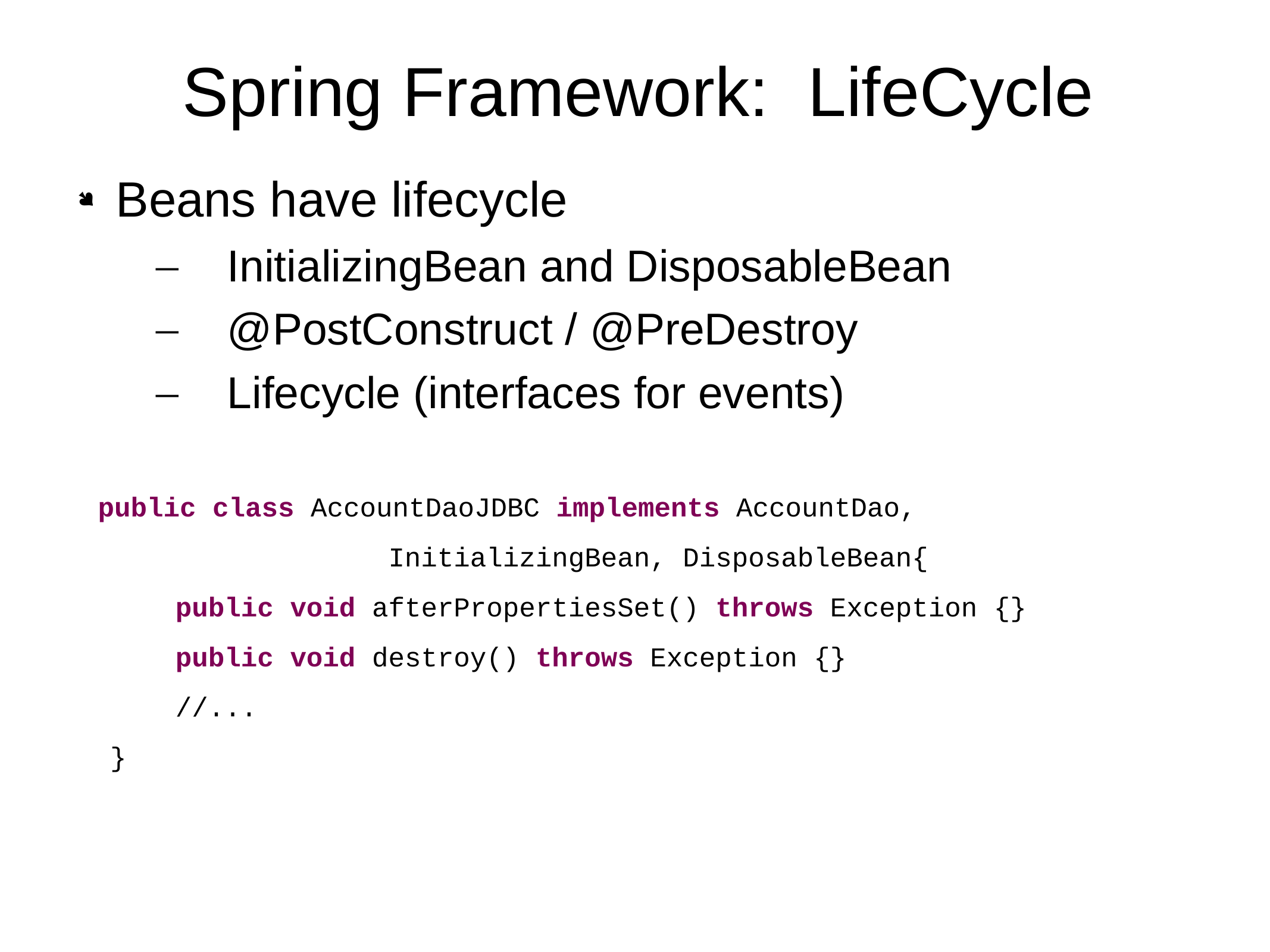

# Spring Framework:  LifeCycle
Beans have lifecycle
InitializingBean and DisposableBean
@PostConstruct / @PreDestroy
Lifecycle (interfaces for events)
public class AccountDaoJDBC implements AccountDao,
                   InitializingBean, DisposableBean{
      public void afterPropertiesSet() throws Exception {}
      public void destroy() throws Exception {}
      //...
  }
30